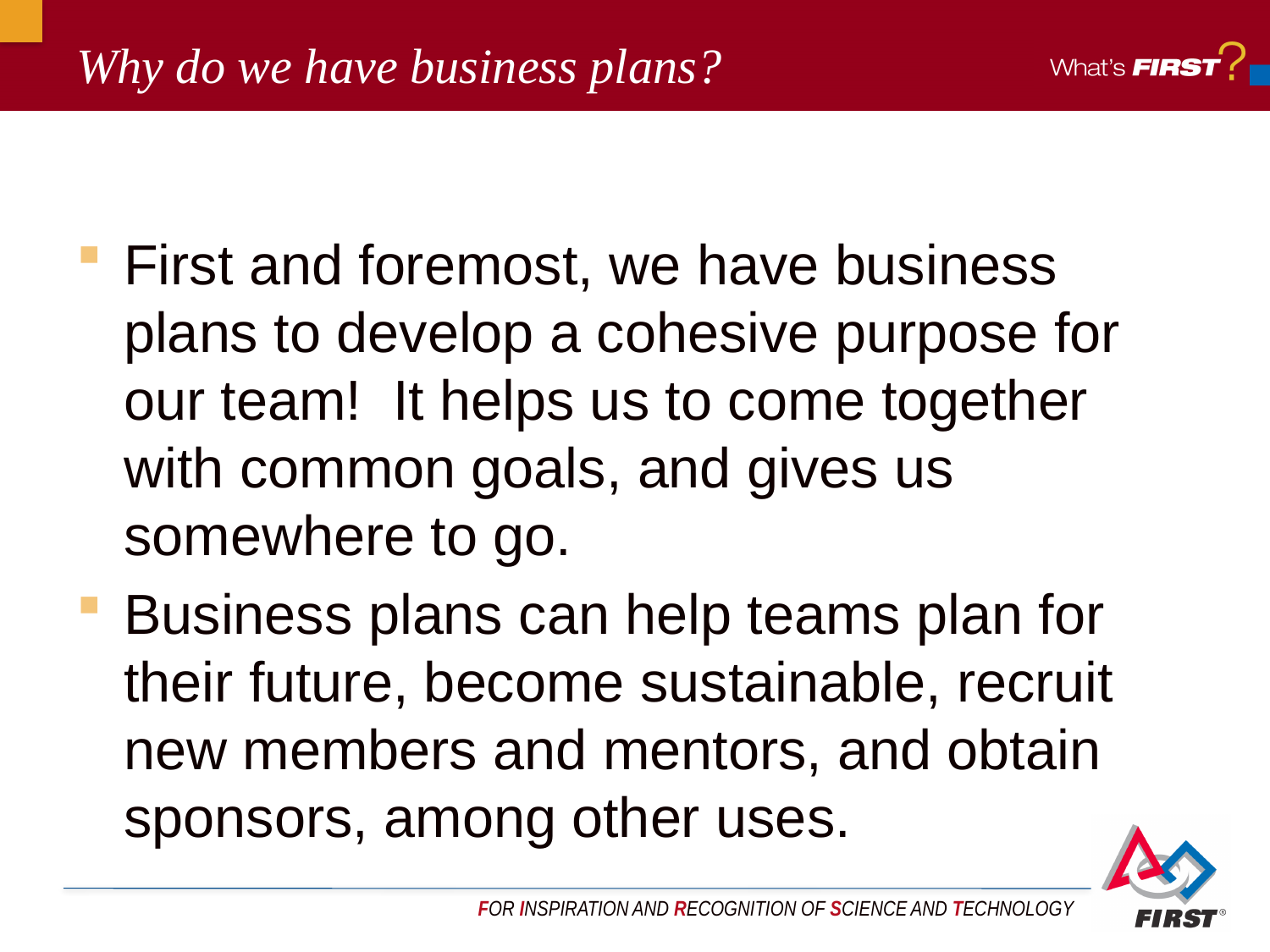

# Why do we have business plans?
First and foremost, we have business plans to develop a cohesive purpose for our team!  It helps us to come together with common goals, and gives us somewhere to go.
Business plans can help teams plan for their future, become sustainable, recruit new members and mentors, and obtain sponsors, among other uses.